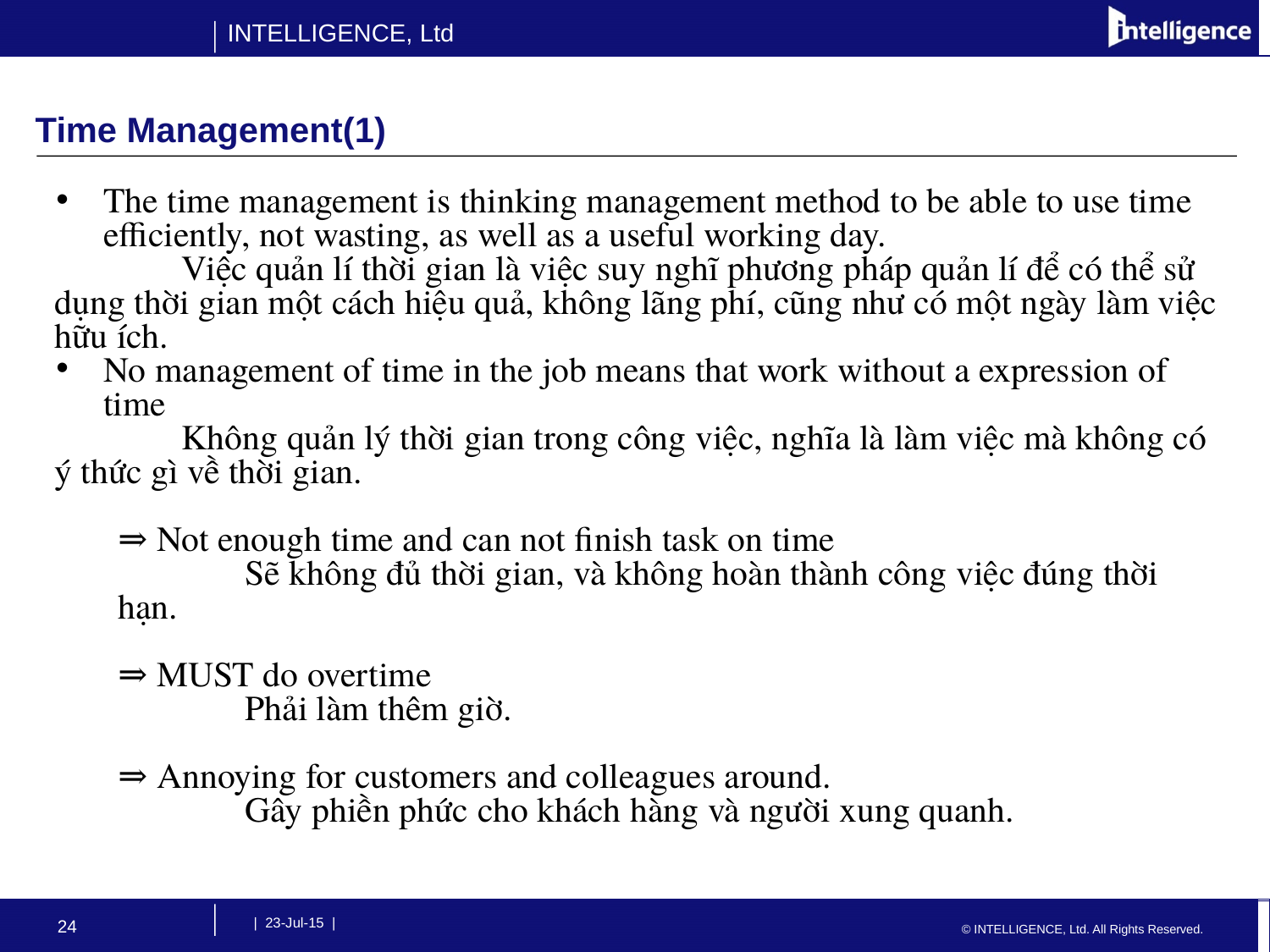

# Time Management(1)
The time management is thinking management method to be able to use time efficiently, not wasting, as well as a useful working day.
	Việc quản lí thời gian là việc suy nghĩ phương pháp quản lí để có thể sử dụng thời gian một cách hiệu quả, không lãng phí, cũng như có một ngày làm việc hữu ích.
No management of time in the job means that work without a expression of time
	Không quản lý thời gian trong công việc, nghĩa là làm việc mà không có ý thức gì về thời gian.

⇒ Not enough time and can not finish task on time
	Sẽ không đủ thời gian, và không hoàn thành công việc đúng thời hạn.

⇒ MUST do overtime
	Phải làm thêm giờ.

⇒ Annoying for customers and colleagues around.
	Gây phiền phức cho khách hàng và người xung quanh.

24
  |  23-Jul-15  |